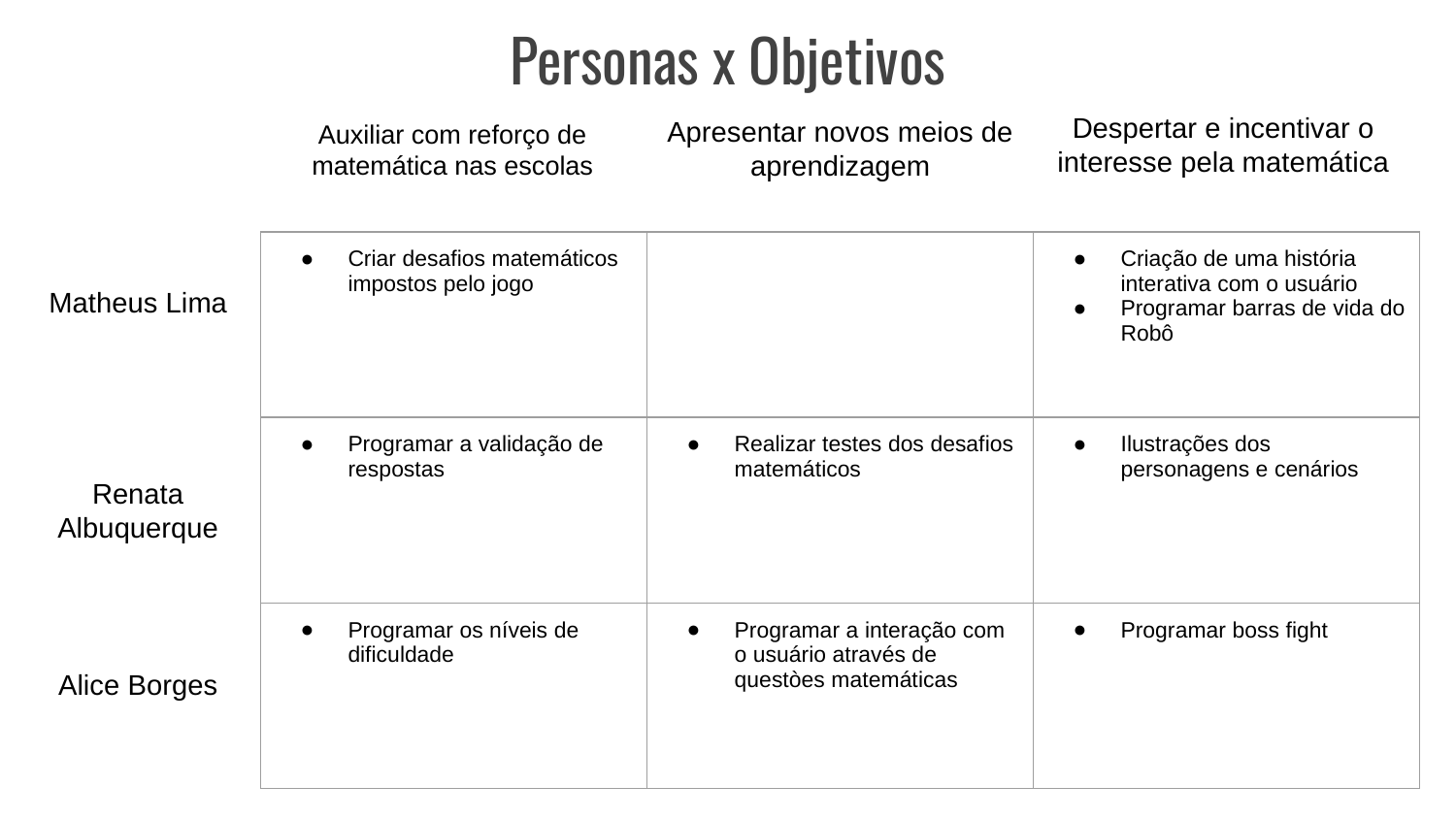

# Personas x Objetivos
Despertar e incentivar o interesse pela matemática
Apresentar novos meios de aprendizagem
Auxiliar com reforço de matemática nas escolas
| Criar desafios matemáticos impostos pelo jogo |  | Criação de uma história interativa com o usuário Programar barras de vida do Robô |
| --- | --- | --- |
| Programar a validação de respostas | Realizar testes dos desafios matemáticos | Ilustrações dos personagens e cenários |
| Programar os níveis de dificuldade | Programar a interação com o usuário através de questòes matemáticas | Programar boss fight |
Matheus Lima
Renata Albuquerque
Alice Borges